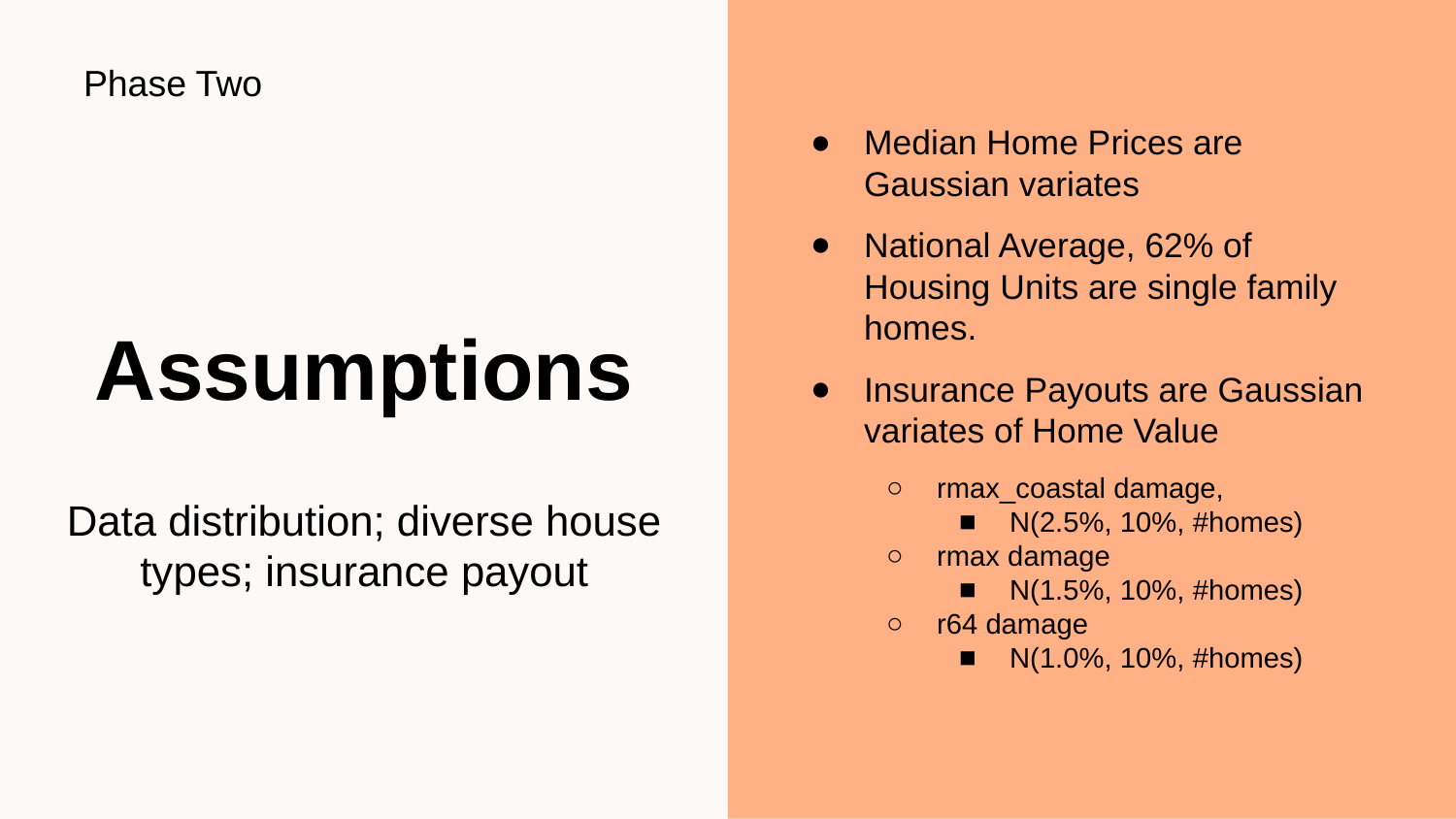

Phase Two
Median Home Prices are Gaussian variates
National Average, 62% of Housing Units are single family homes.​
Insurance Payouts are Gaussian variates of Home Value
rmax_coastal damage,
N(2.5%, 10%, #homes)​
rmax damage​
N(1.5%, 10%, #homes)
r64 damage​
N(1.0%, 10%, #homes)
# Assumptions
Data distribution; diverse house types; insurance payout